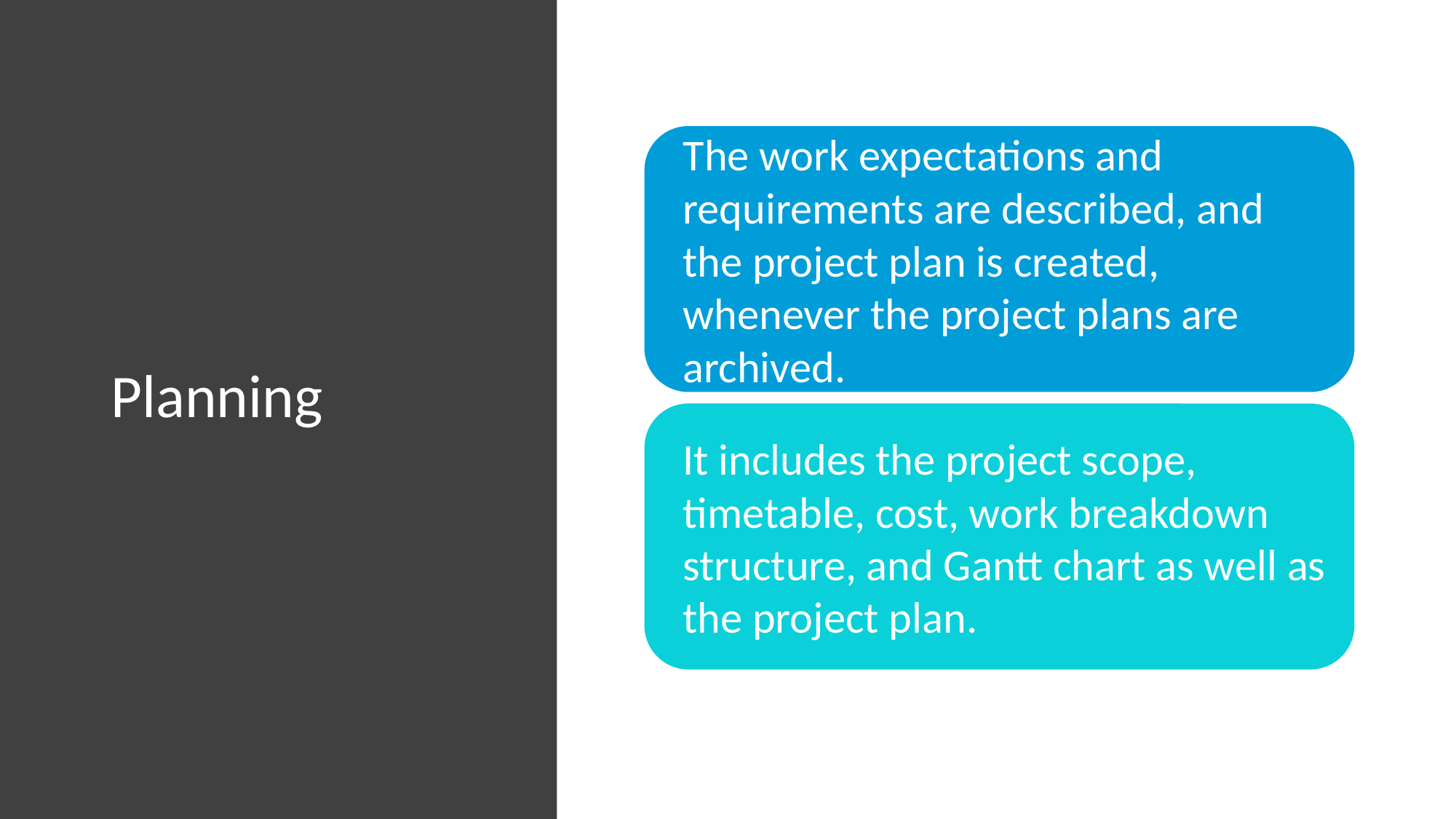

The work expectations and requirements are described, and the project plan is created, whenever the project plans are archived.
It includes the project scope, timetable, cost, work breakdown structure, and Gantt chart as well as the project plan.
Planning